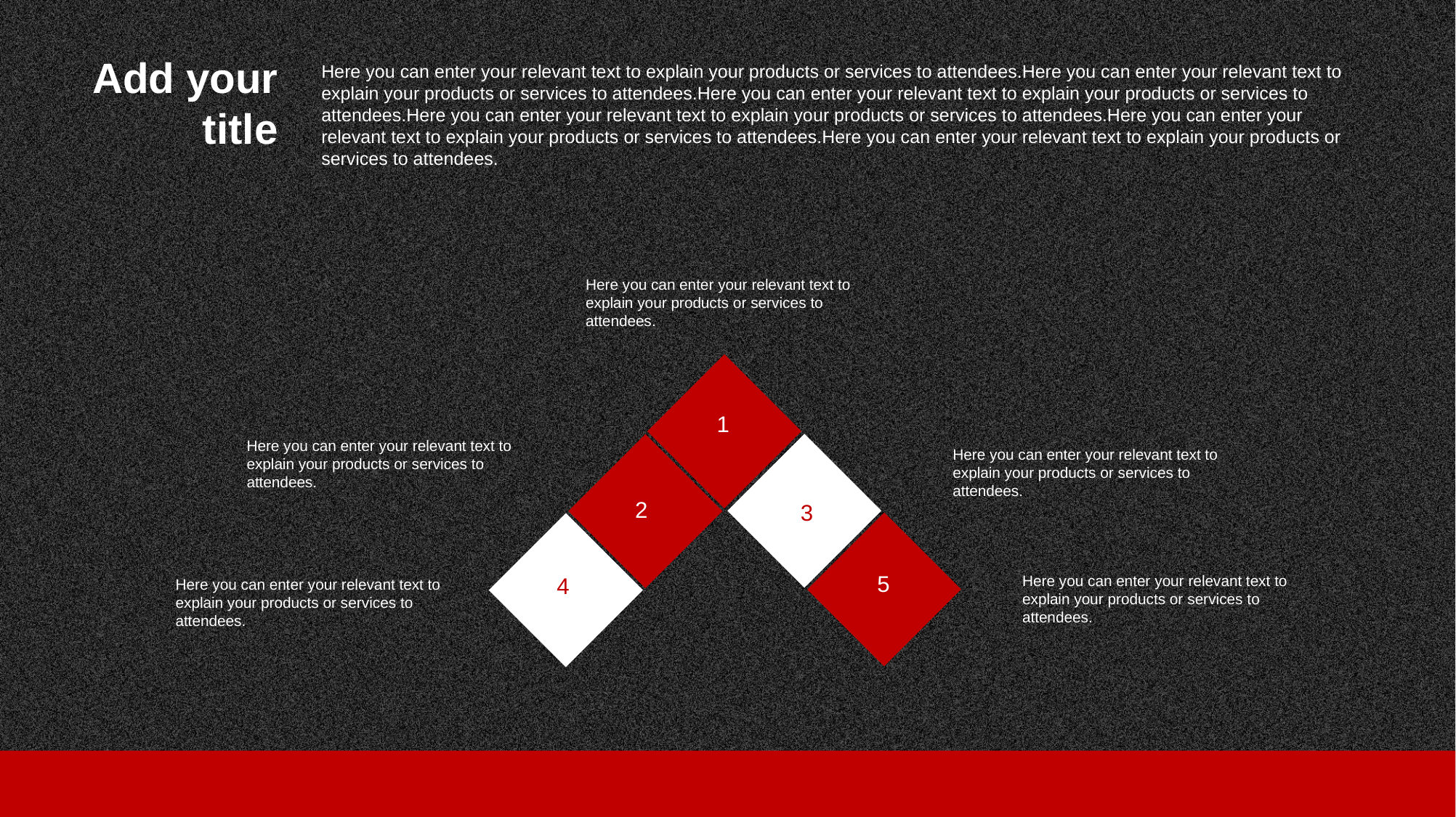

Add your
title
Here you can enter your relevant text to explain your products or services to attendees.Here you can enter your relevant text to explain your products or services to attendees.Here you can enter your relevant text to explain your products or services to attendees.Here you can enter your relevant text to explain your products or services to attendees.Here you can enter your relevant text to explain your products or services to attendees.Here you can enter your relevant text to explain your products or services to attendees.
Here you can enter your relevant text to explain your products or services to attendees.

1
Here you can enter your relevant text to explain your products or services to attendees.
Here you can enter your relevant text to explain your products or services to attendees.

2
3

5
Here you can enter your relevant text to explain your products or services to attendees.
4
Here you can enter your relevant text to explain your products or services to attendees.